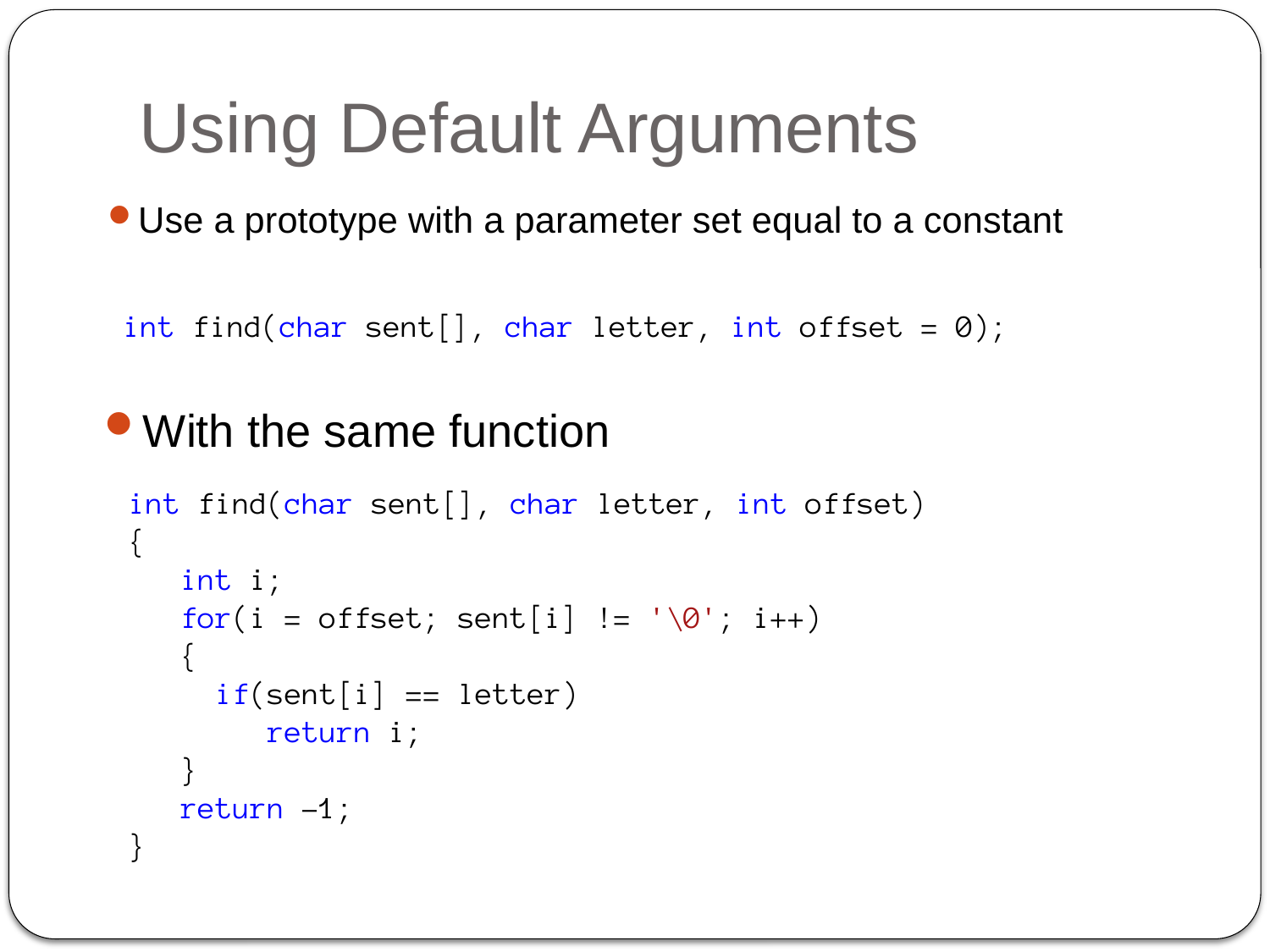

# Using Default Arguments
Use a prototype with a parameter set equal to a constant
int find(char sent[], char letter, int offset = 0);
With the same function
int find(char sent[], char letter, int offset)
{
   int i;
   for(i = offset; sent[i] != '\0'; i++)
   {
     if(sent[i] == letter)
        return i;
   }
   return -1;
}